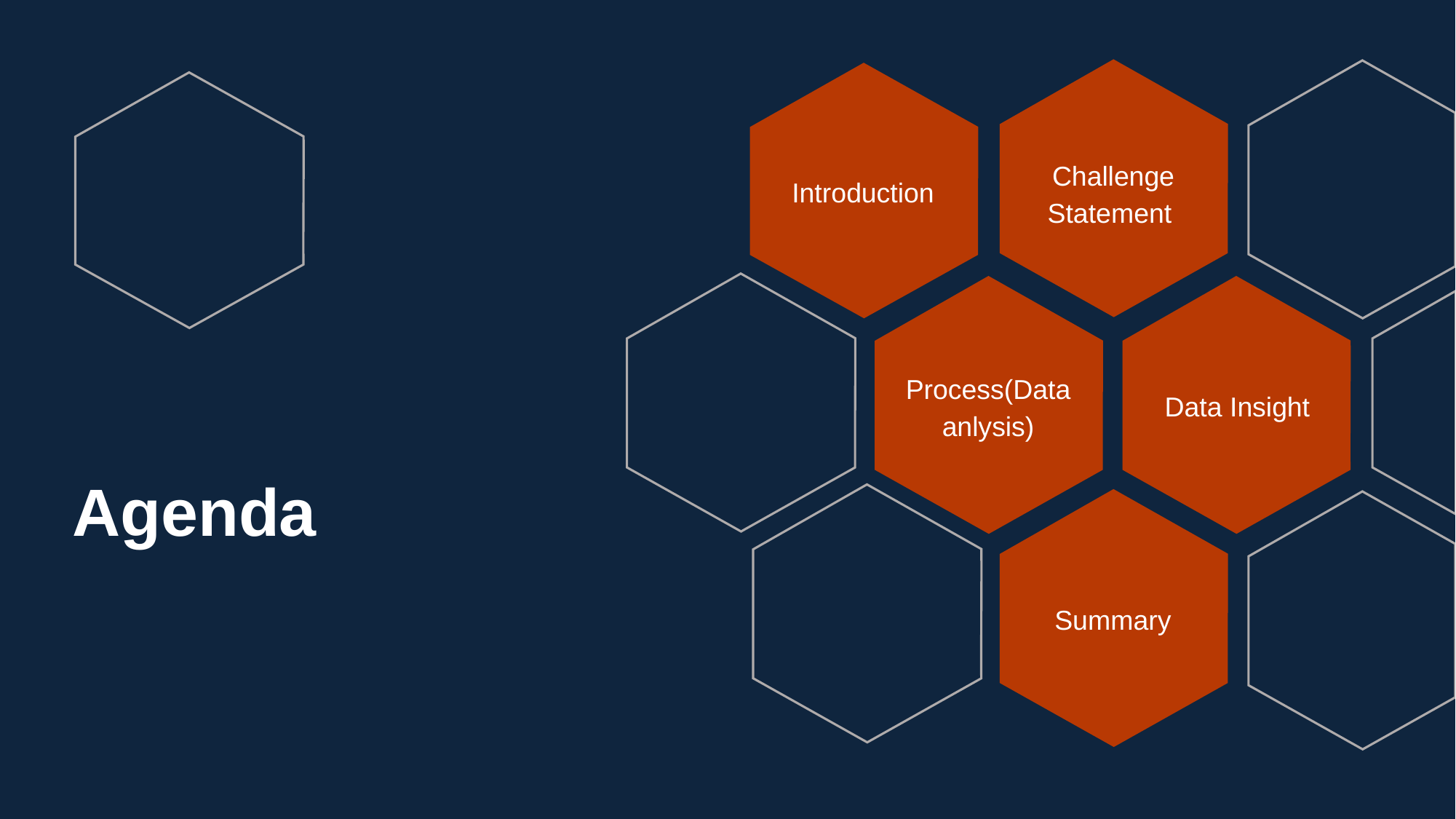

Introduction
Challenge Statement
Data Insight
Process(Data anlysis)
# Agenda
Summary